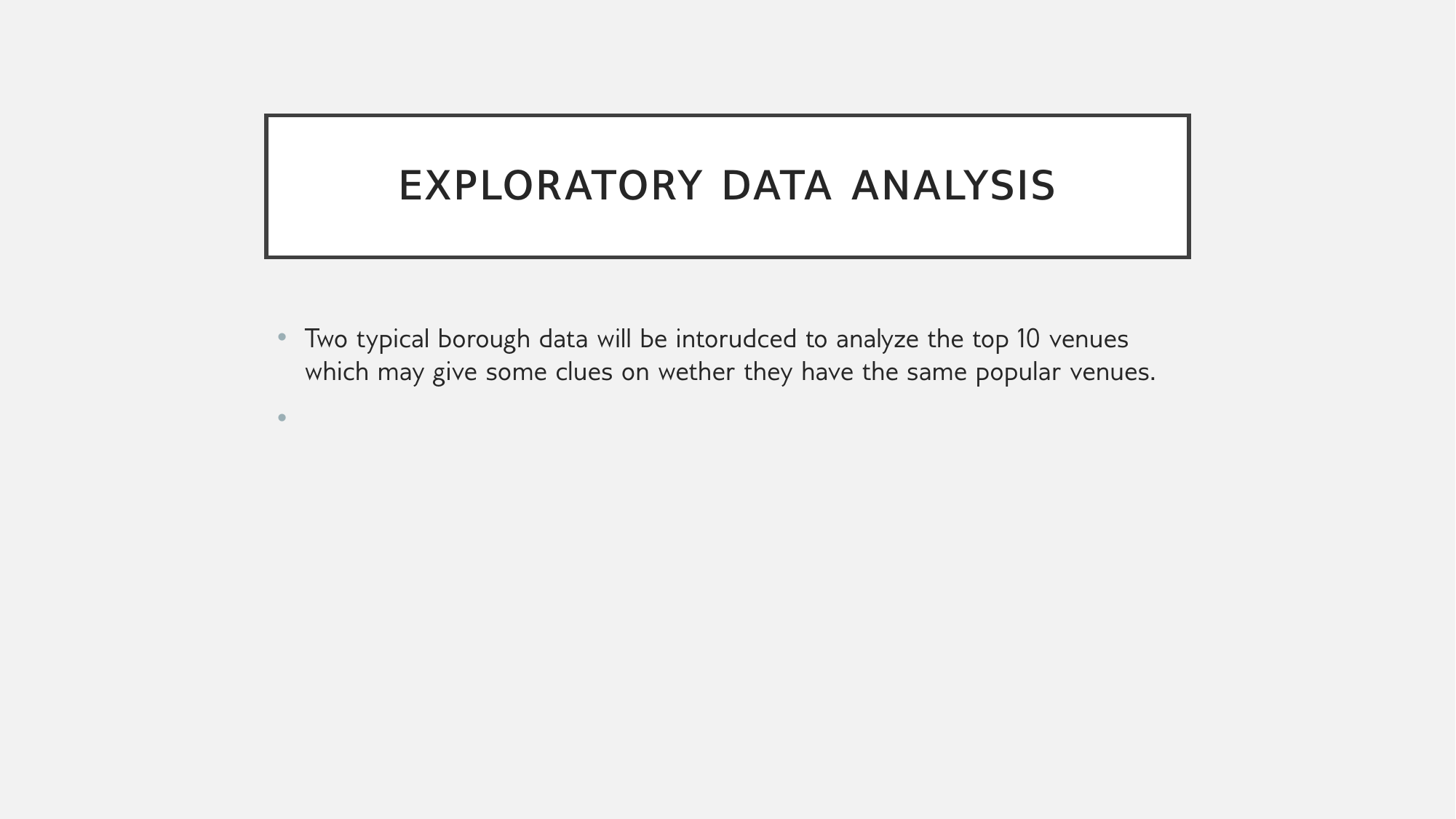

# Exploratory Data Analysis
Two typical borough data will be intorudced to analyze the top 10 venues which may give some clues on wether they have the same popular venues.